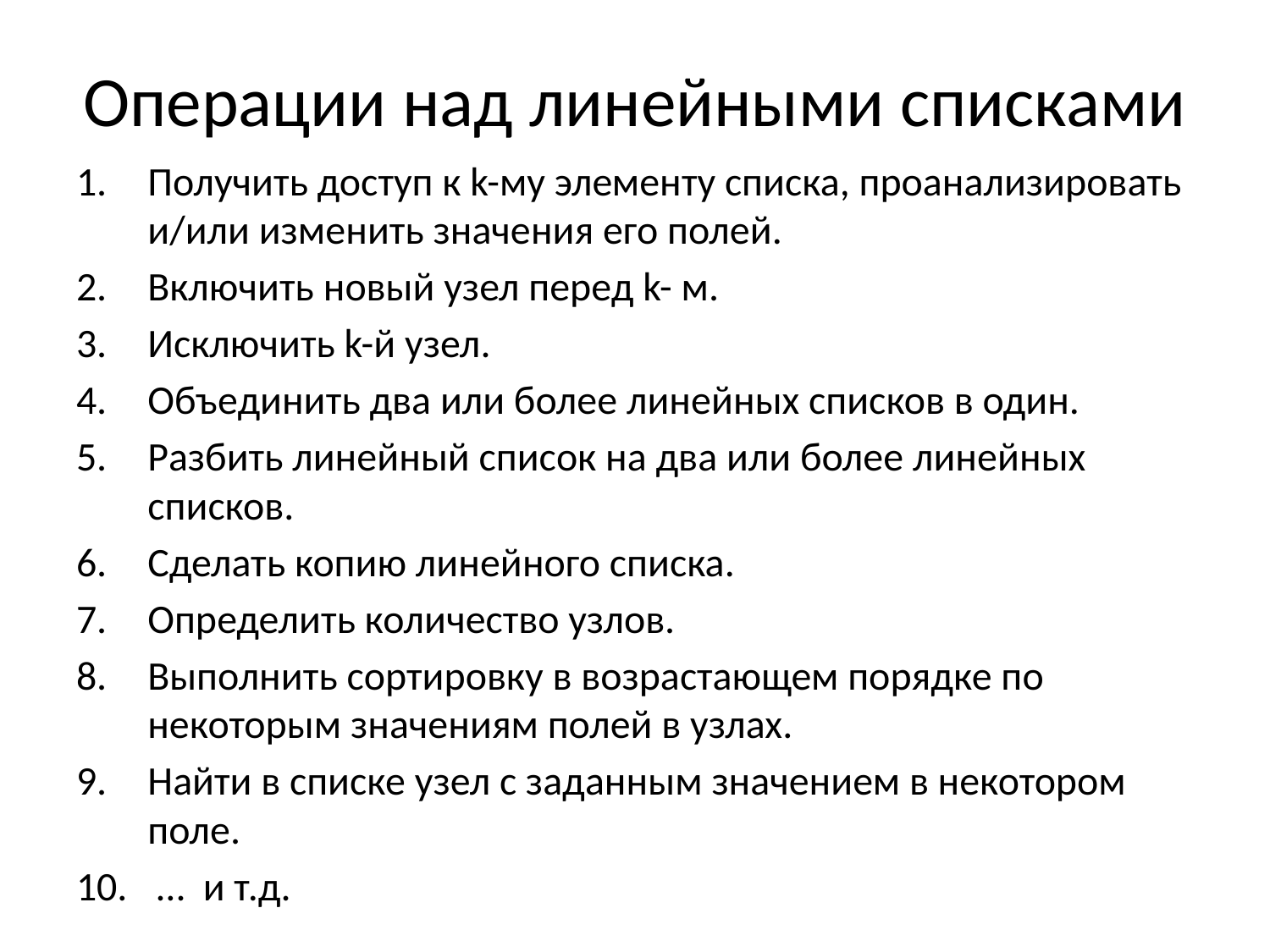

# Операции над линейными списками
Получить доступ к k-му элементу списка, проанализировать и/или изменить значения его полей.
Включить новый узел перед k- м.
Исключить k-й узел.
Объединить два или более линейных списков в один.
Разбить линейный список на два или более линейных списков.
Сделать копию линейного списка.
Определить количество узлов.
Выполнить сортировку в возрастающем порядке по некоторым значениям полей в узлах.
Найти в списке узел с заданным значением в некотором поле.
 …  и т.д.